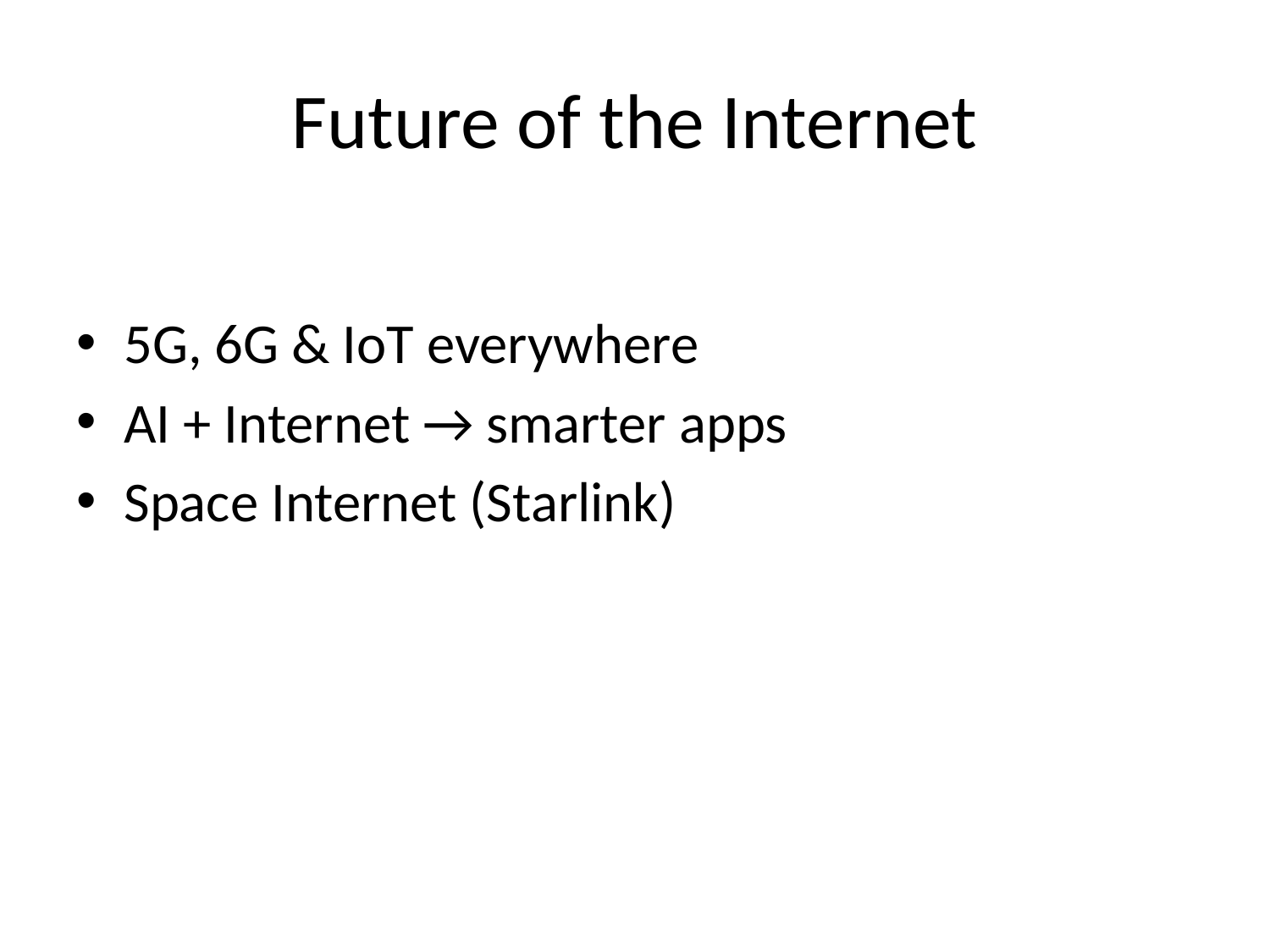

# Future of the Internet

5G, 6G & IoT everywhere
AI + Internet → smarter apps
Space Internet (Starlink)